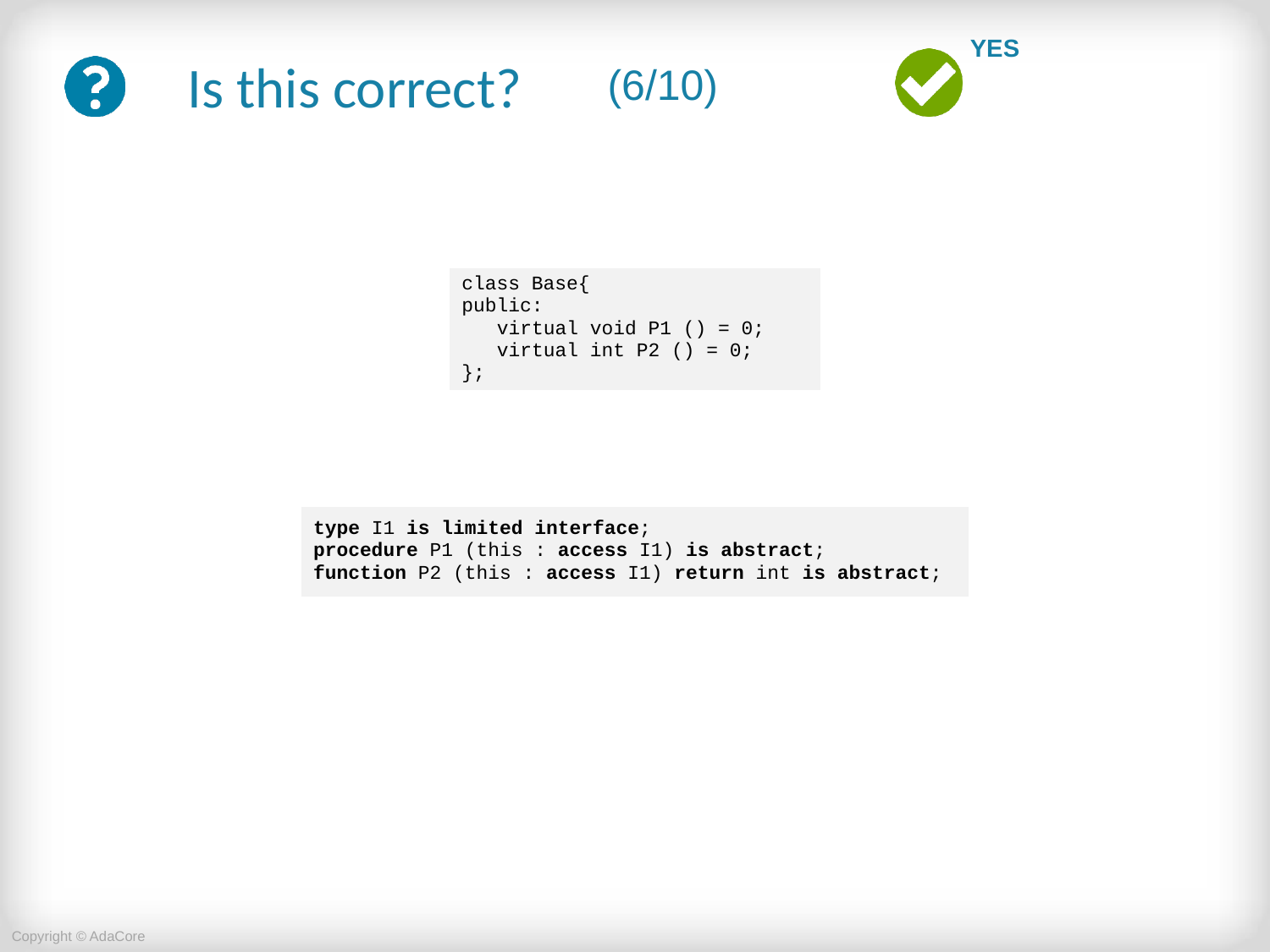

# (6/10)
| class Base{ public: virtual void P1 () = 0; virtual int P2 () = 0; }; |
| --- |
| type I1 is limited interface; procedure P1 (this : access I1) is abstract; function P2 (this : access I1) return int is abstract; |
| --- |